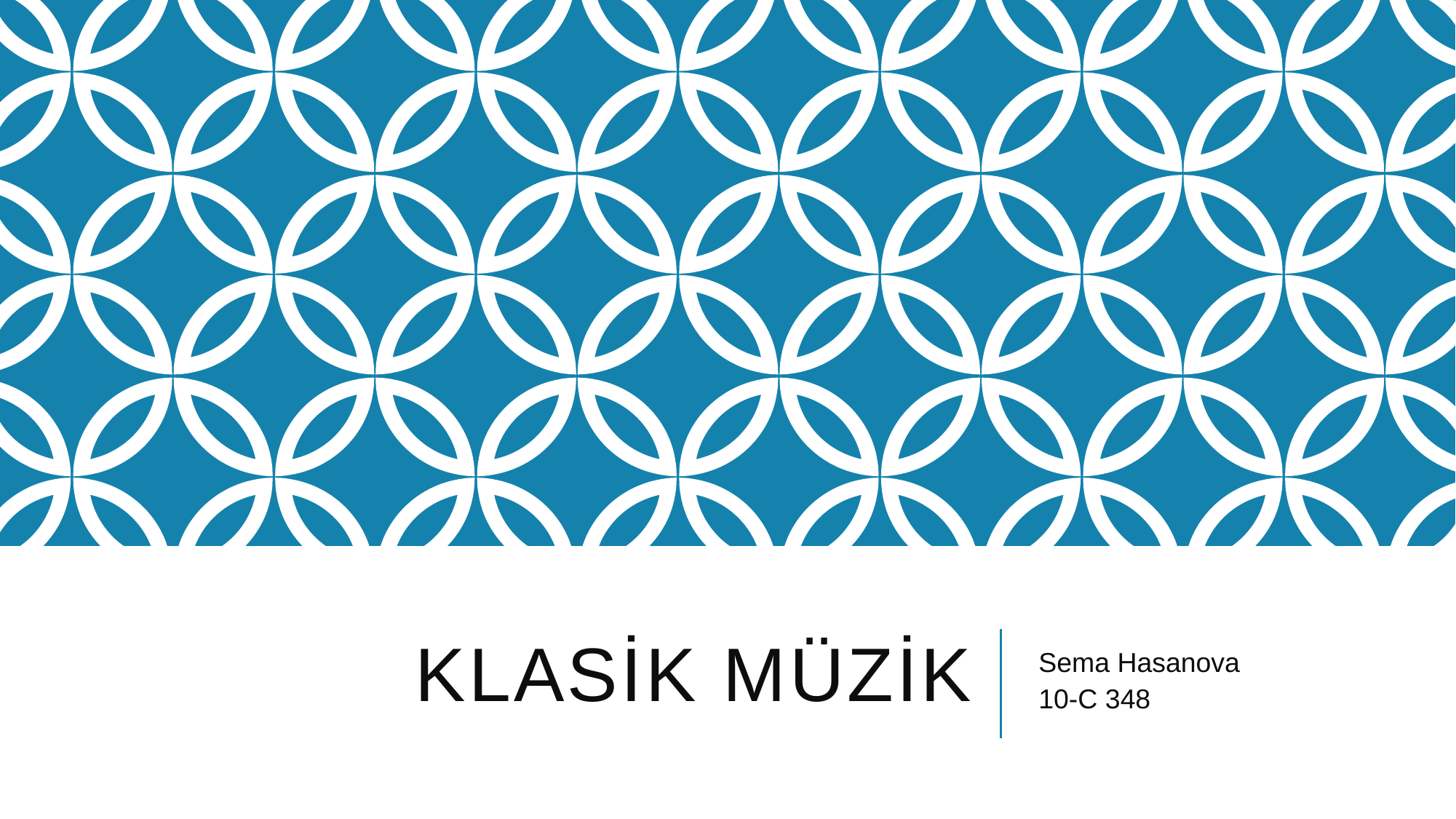

# KLASiK MüZiK
Sema Hasanova
10-C 348